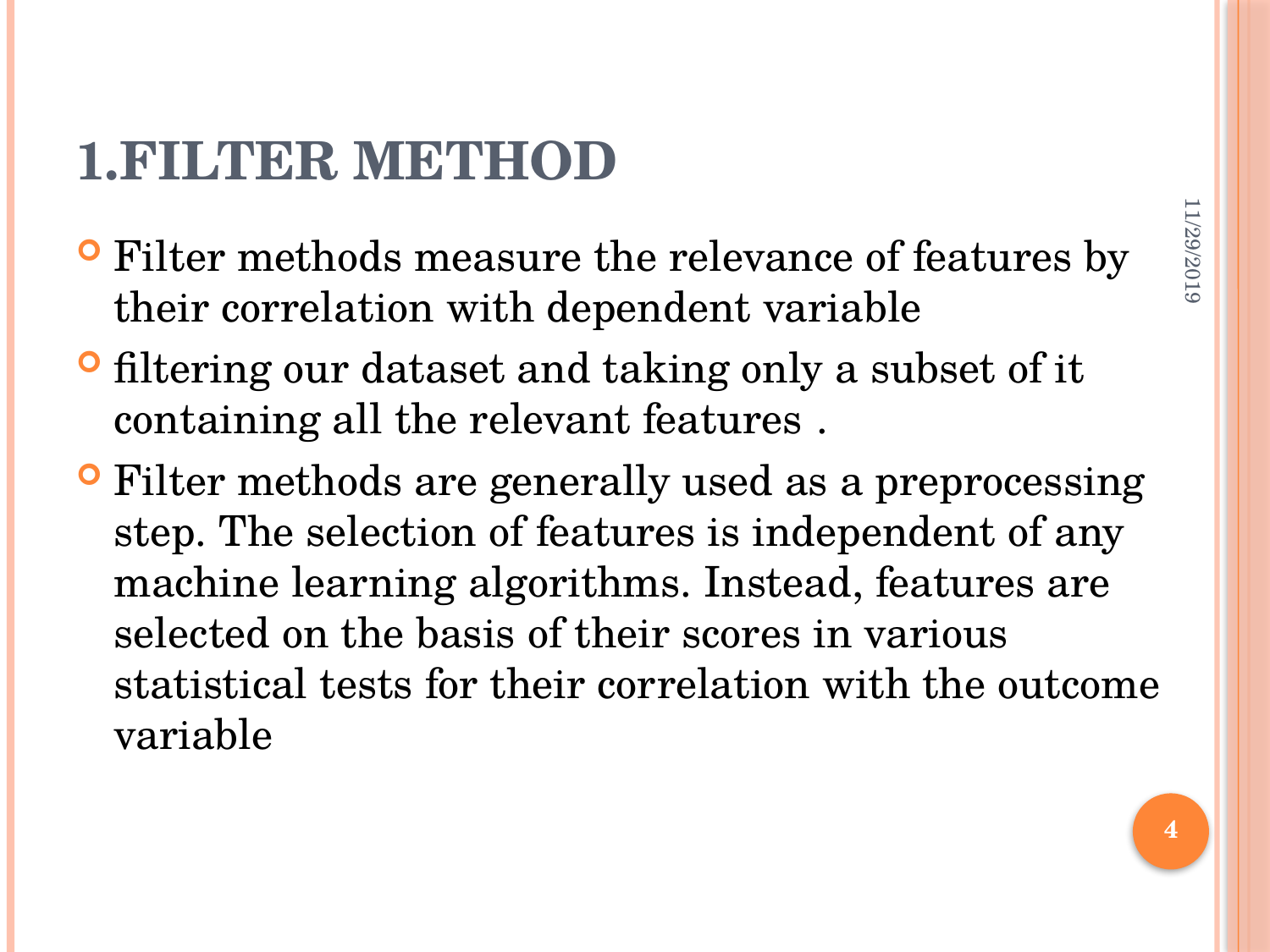

# 1.Filter Method
11/29/2019
Filter methods measure the relevance of features by their correlation with dependent variable
filtering our dataset and taking only a subset of it containing all the relevant features .
Filter methods are generally used as a preprocessing step. The selection of features is independent of any machine learning algorithms. Instead, features are selected on the basis of their scores in various statistical tests for their correlation with the outcome variable
4